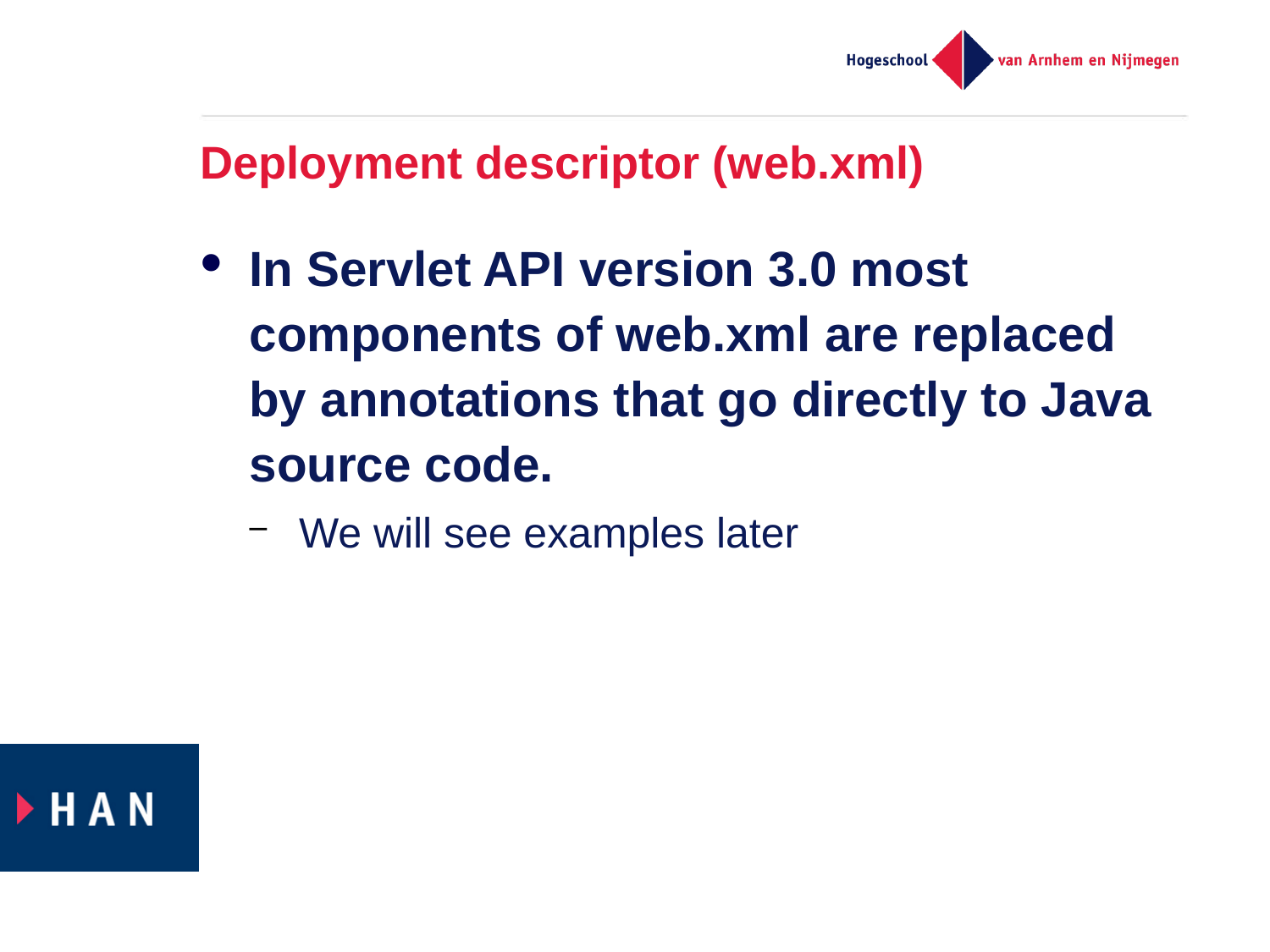

# Deployment descriptor (web.xml)
In Servlet API version 3.0 most components of web.xml are replaced by annotations that go directly to Java source code.
We will see examples later